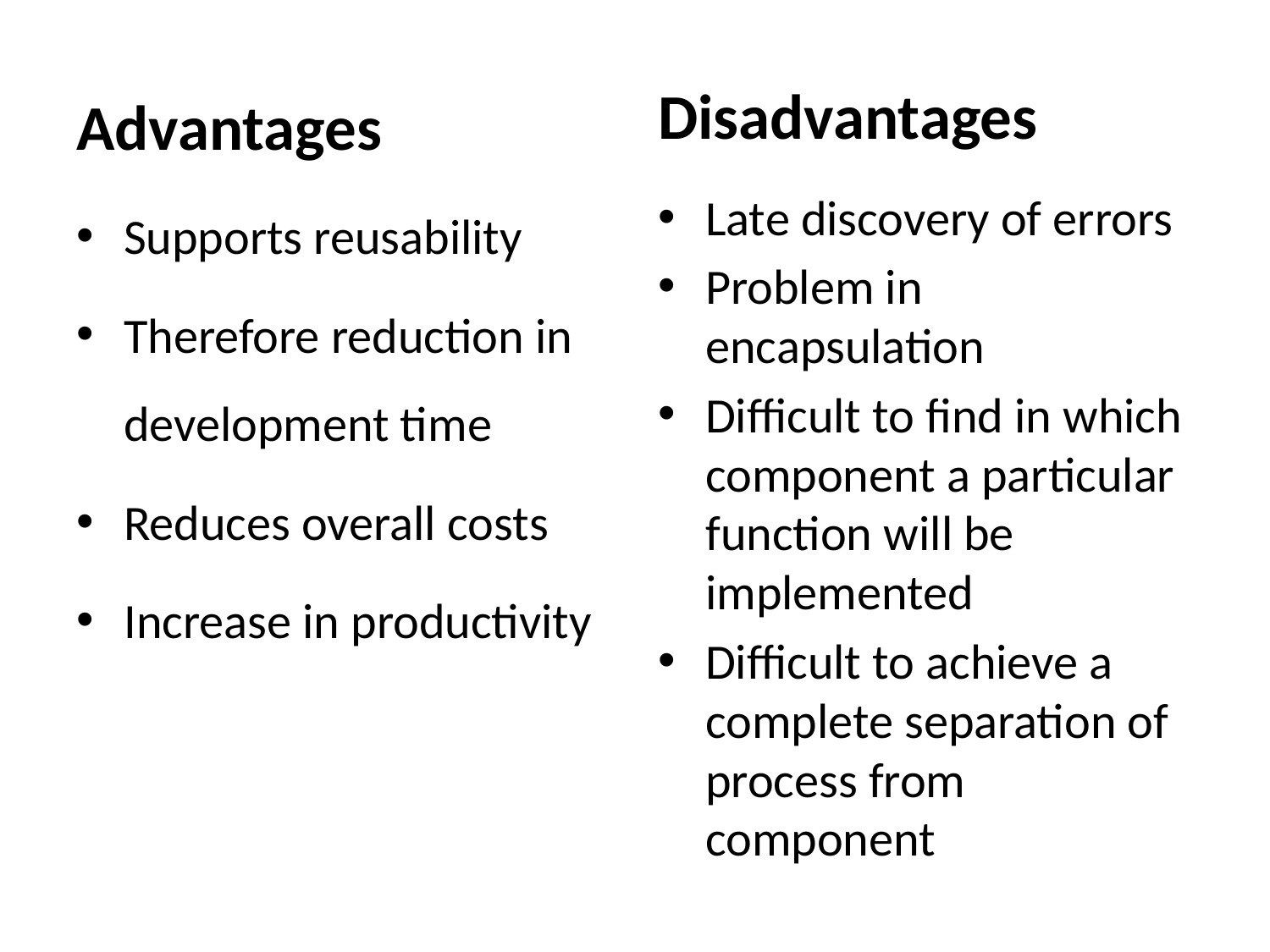

Disadvantages
Advantages
Supports reusability
Therefore reduction in development time
Reduces overall costs
Increase in productivity
Late discovery of errors
Problem in encapsulation
Difficult to find in which component a particular function will be implemented
Difficult to achieve a complete separation of process from component